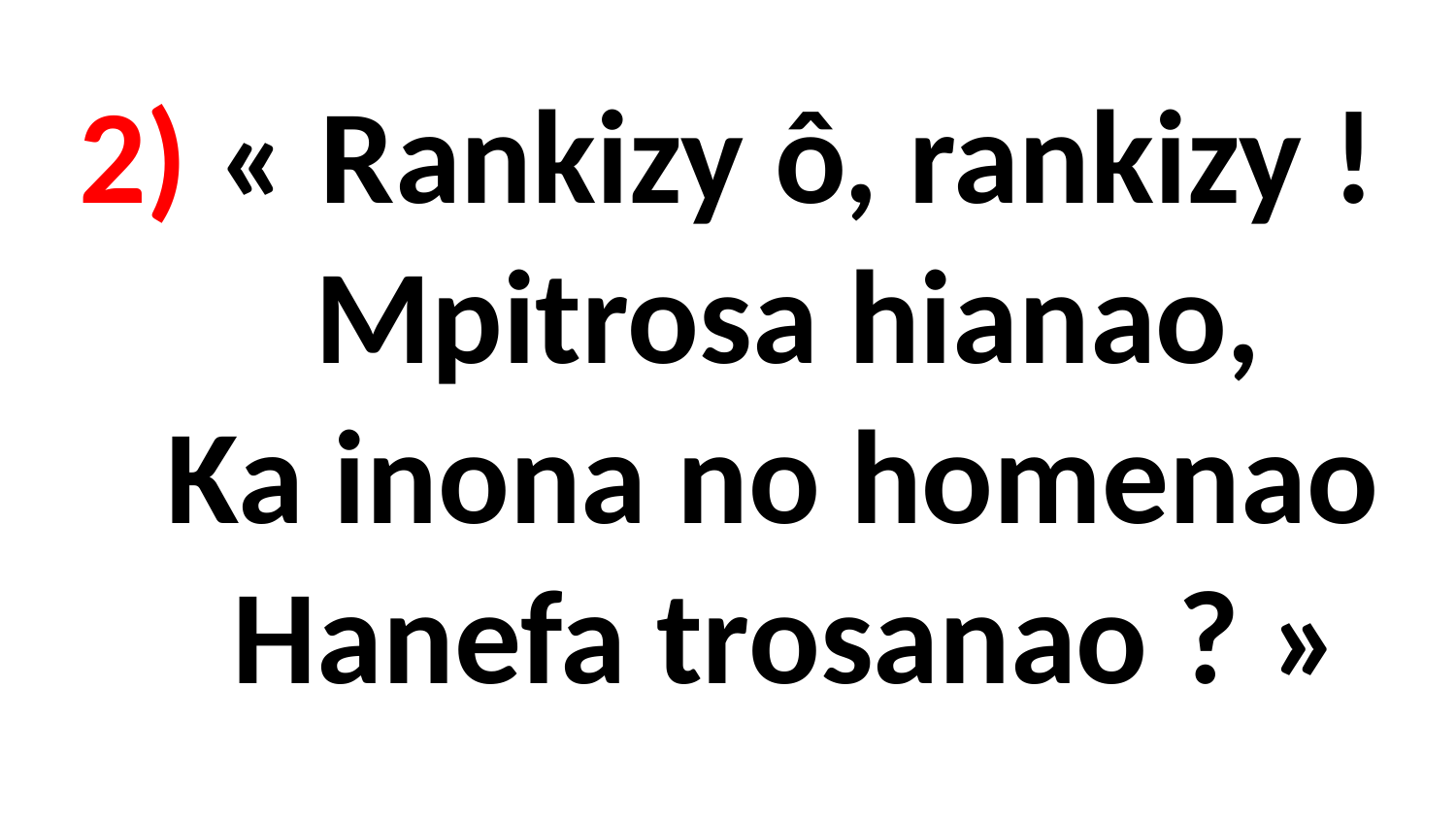

# 2) « Rankizy ô, rankizy ! Mpitrosa hianao, Ka inona no homenao Hanefa trosanao ? »